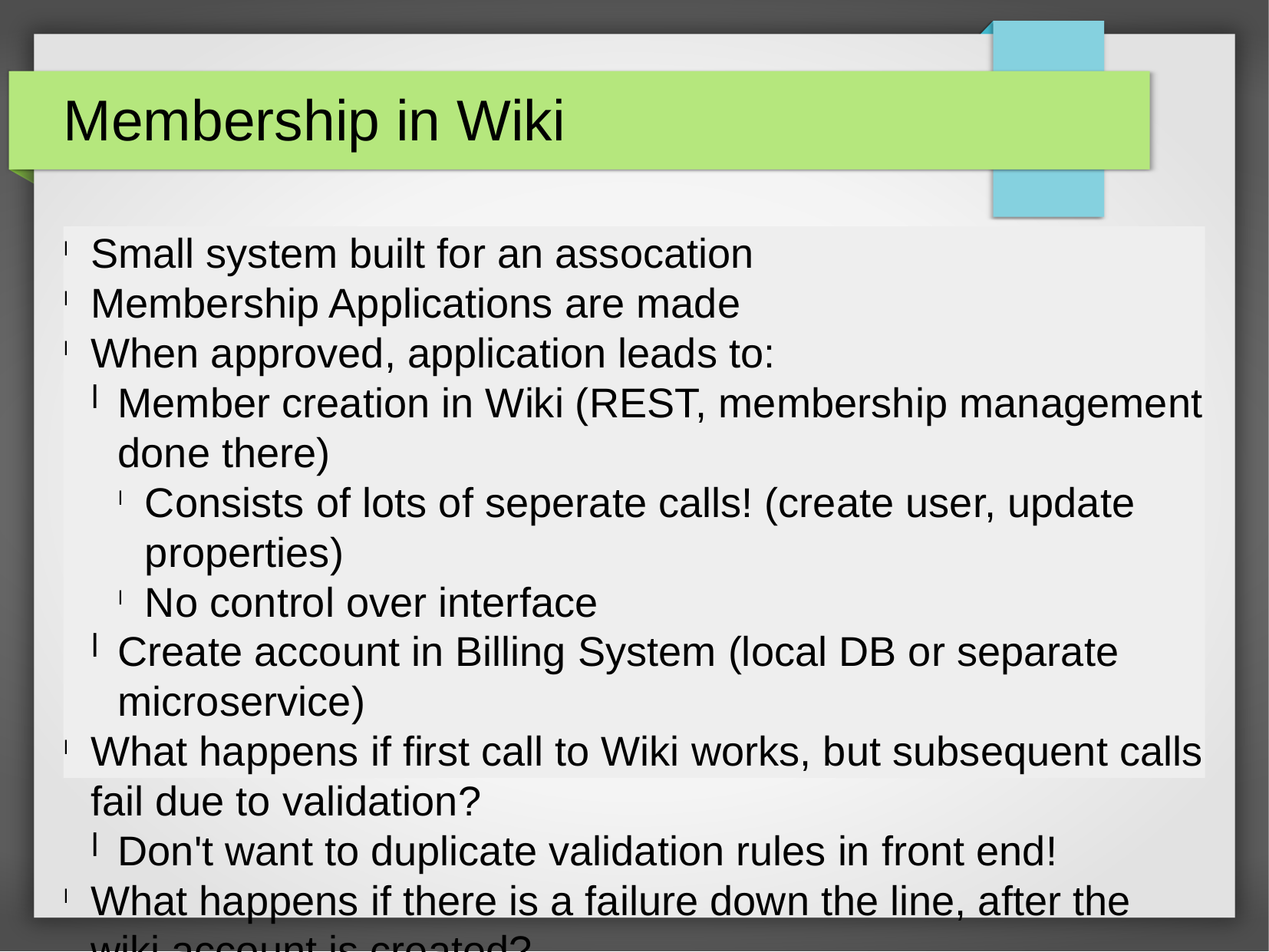

Membership in Wiki
Small system built for an assocation
Membership Applications are made
When approved, application leads to:
Member creation in Wiki (REST, membership management done there)
Consists of lots of seperate calls! (create user, update properties)
No control over interface
Create account in Billing System (local DB or separate microservice)
What happens if first call to Wiki works, but subsequent calls fail due to validation?
Don't want to duplicate validation rules in front end!
What happens if there is a failure down the line, after the wiki account is created?